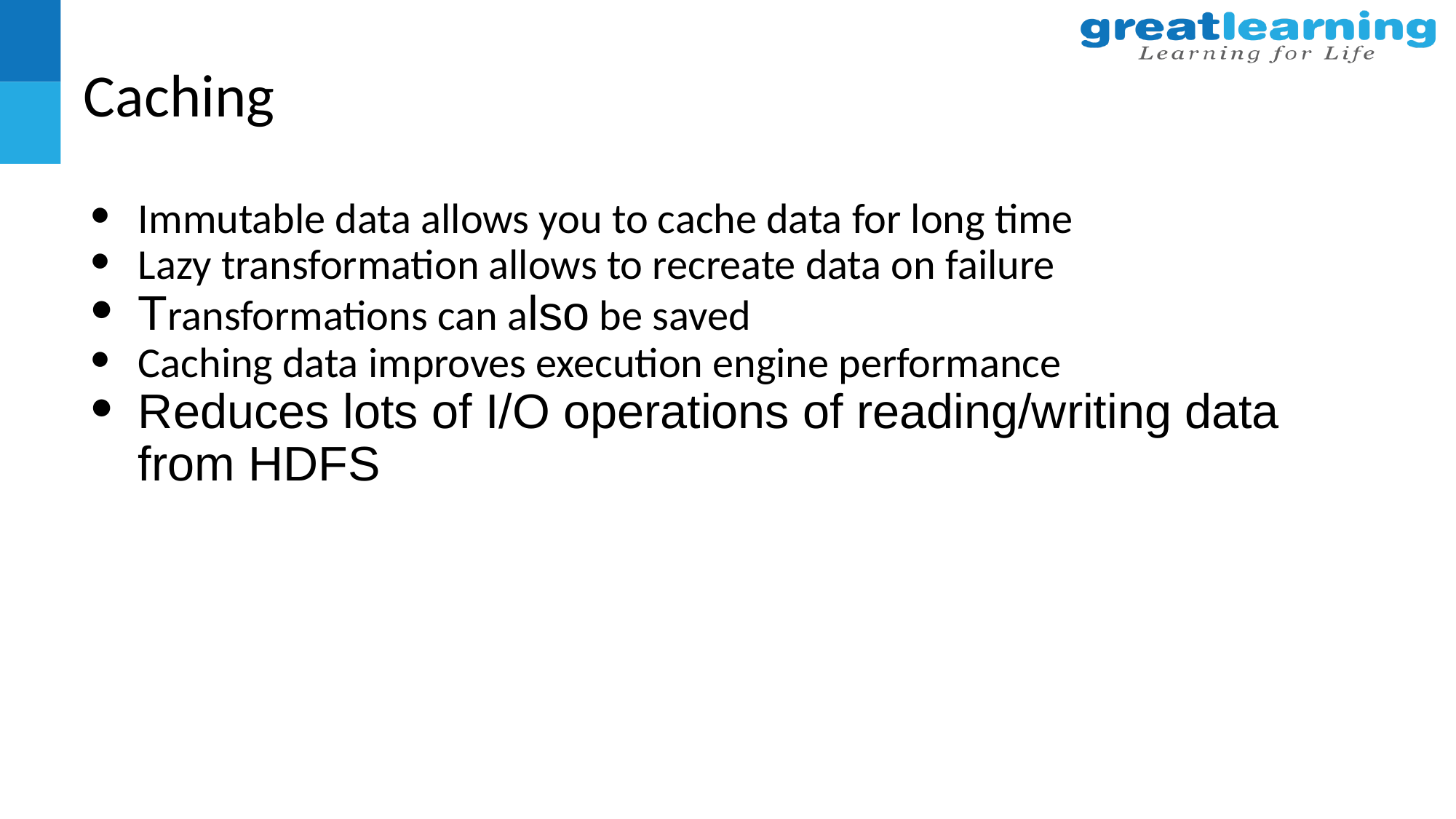

# Caching
Immutable data allows you to cache data for long time
Lazy transformation allows to recreate data on failure
Transformations can also be saved
Caching data improves execution engine performance
Reduces lots of I/O operations of reading/writing data from HDFS